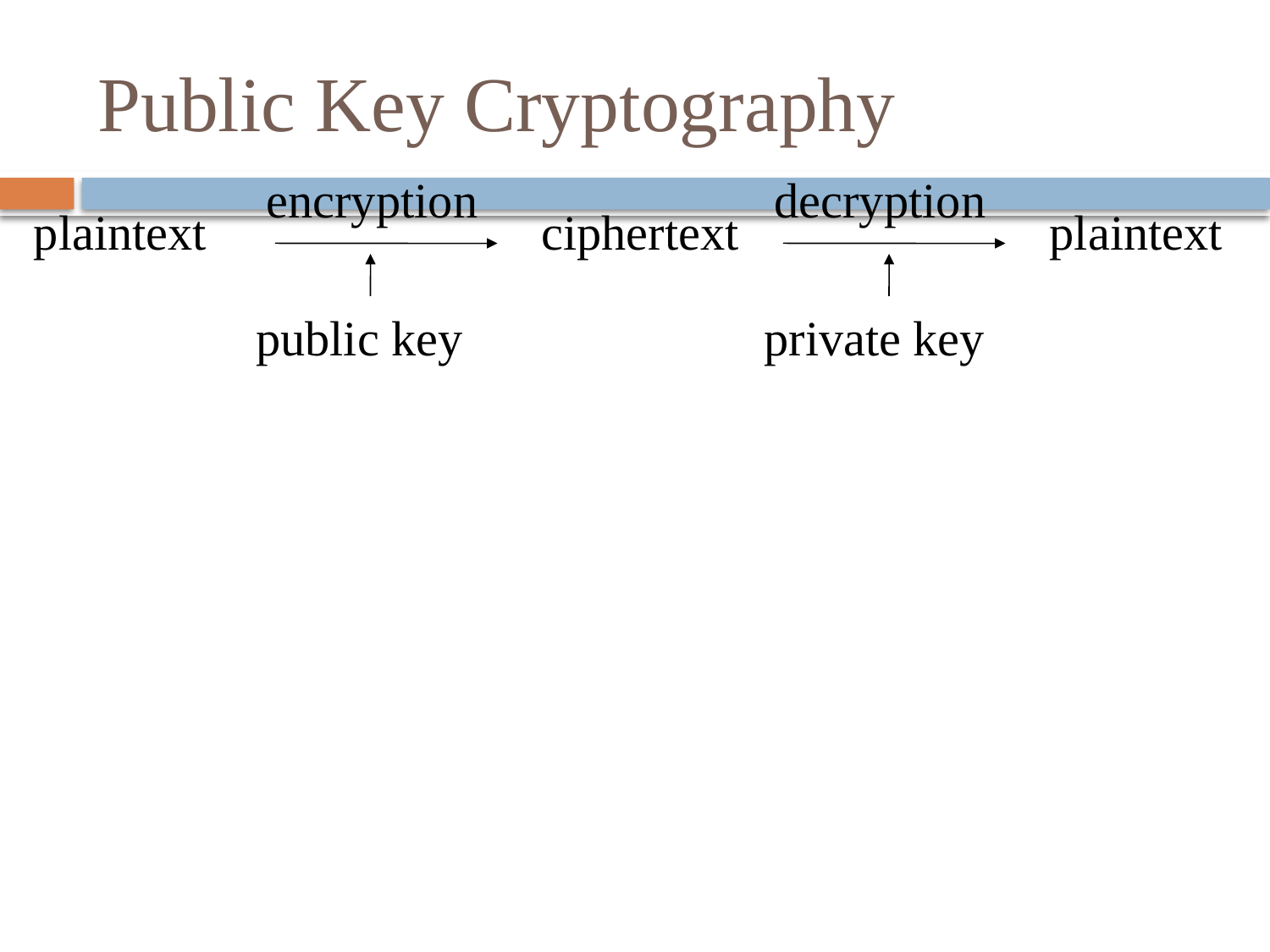

# Public Key Cryptography
encryption
decryption
plaintext
ciphertext
plaintext

public key
private key